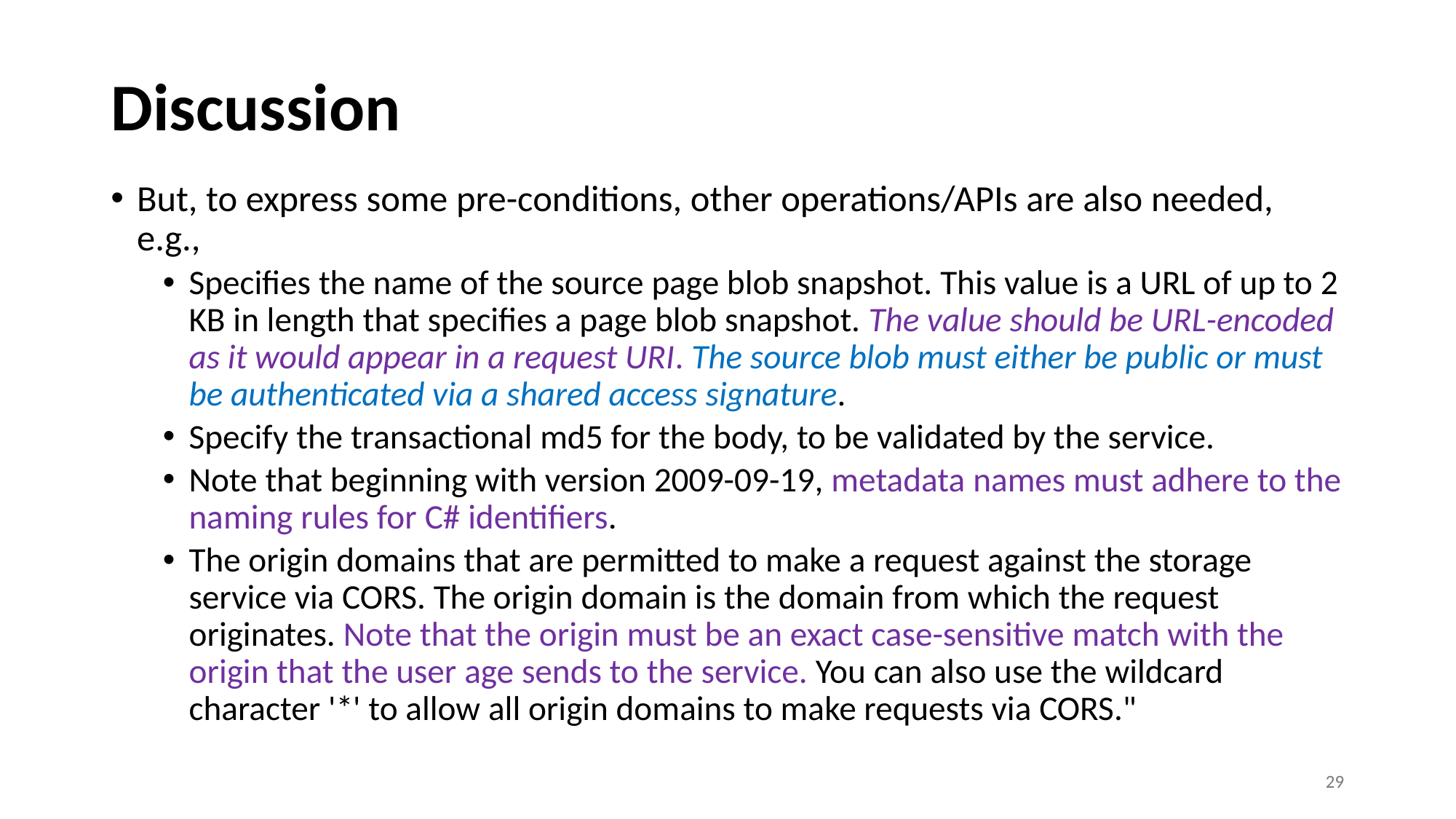

# Discussion
But, to express some pre-conditions, other operations/APIs are also needed, e.g.,
Specifies the name of the source page blob snapshot. This value is a URL of up to 2 KB in length that specifies a page blob snapshot. The value should be URL-encoded as it would appear in a request URI. The source blob must either be public or must be authenticated via a shared access signature.
Specify the transactional md5 for the body, to be validated by the service.
Note that beginning with version 2009-09-19, metadata names must adhere to the naming rules for C# identifiers.
The origin domains that are permitted to make a request against the storage service via CORS. The origin domain is the domain from which the request originates. Note that the origin must be an exact case-sensitive match with the origin that the user age sends to the service. You can also use the wildcard character '*' to allow all origin domains to make requests via CORS."
29